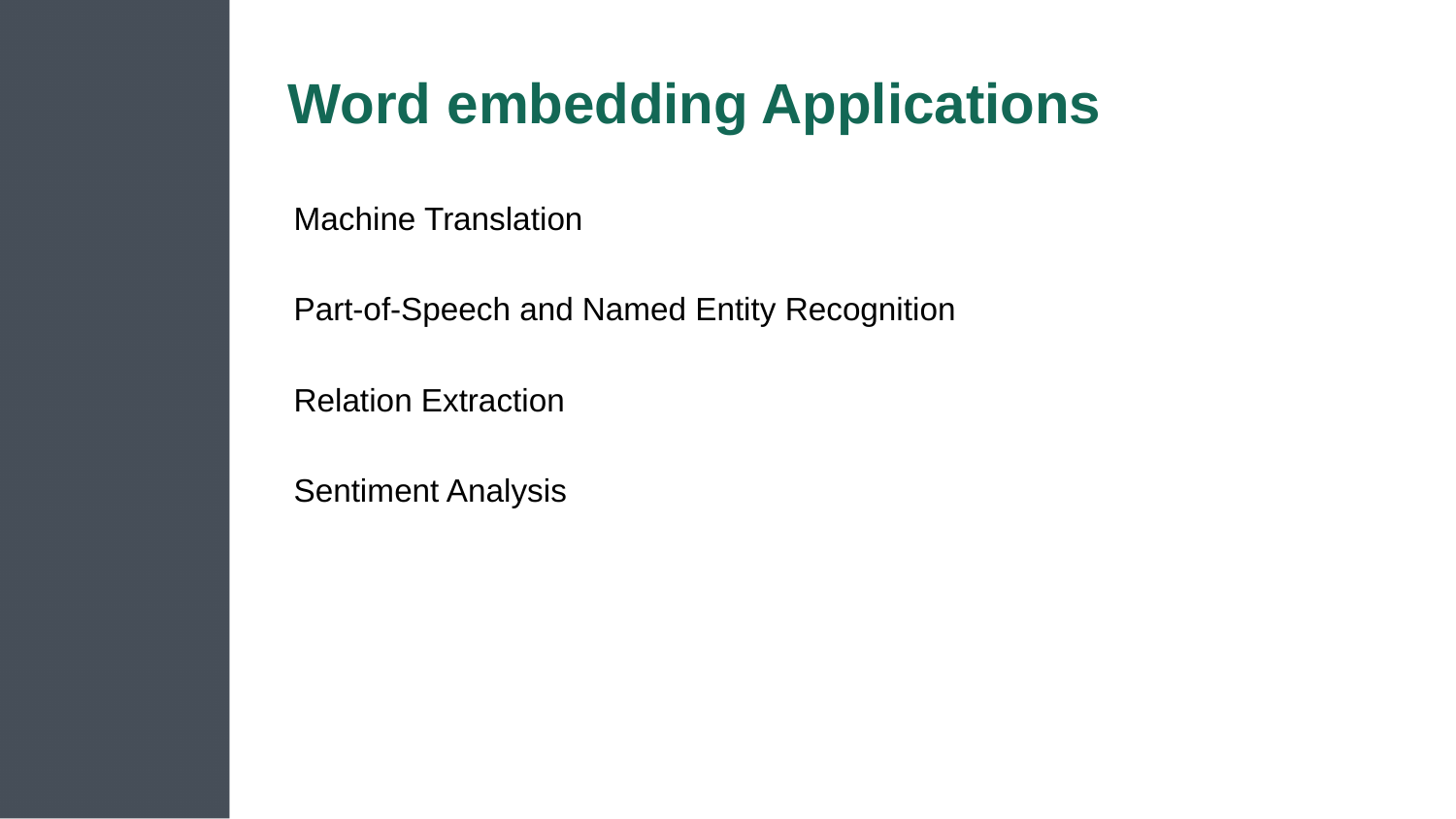

# Word embedding Applications
Machine Translation

Part-of-Speech and Named Entity Recognition

Relation Extraction

Sentiment Analysis